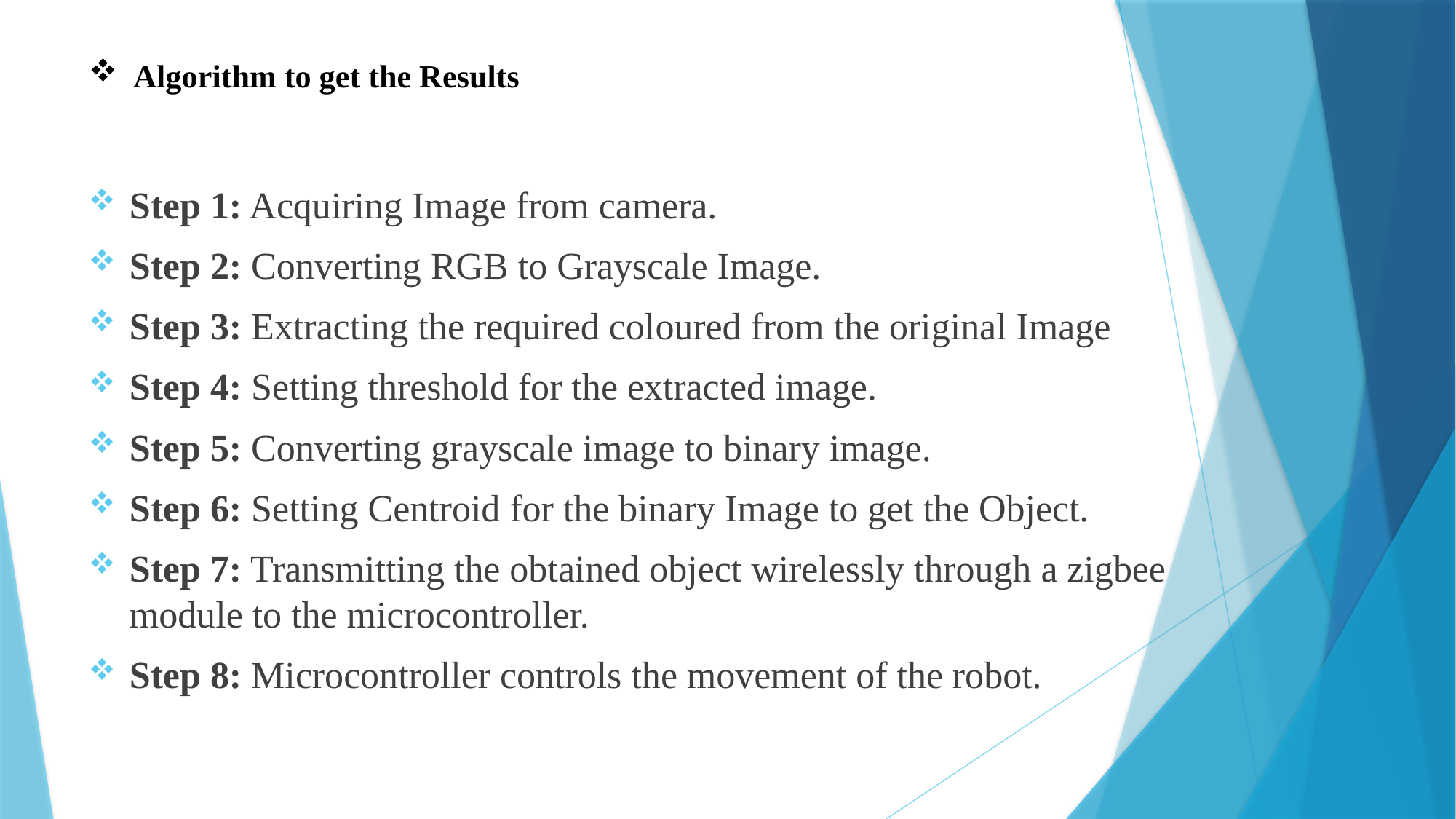

# Algorithm to get the Results
Step 1: Acquiring Image from camera.
Step 2: Converting RGB to Grayscale Image.
Step 3: Extracting the required coloured from the original Image
Step 4: Setting threshold for the extracted image.
Step 5: Converting grayscale image to binary image.
Step 6: Setting Centroid for the binary Image to get the Object.
Step 7: Transmitting the obtained object wirelessly through a zigbee module to the microcontroller.
Step 8: Microcontroller controls the movement of the robot.